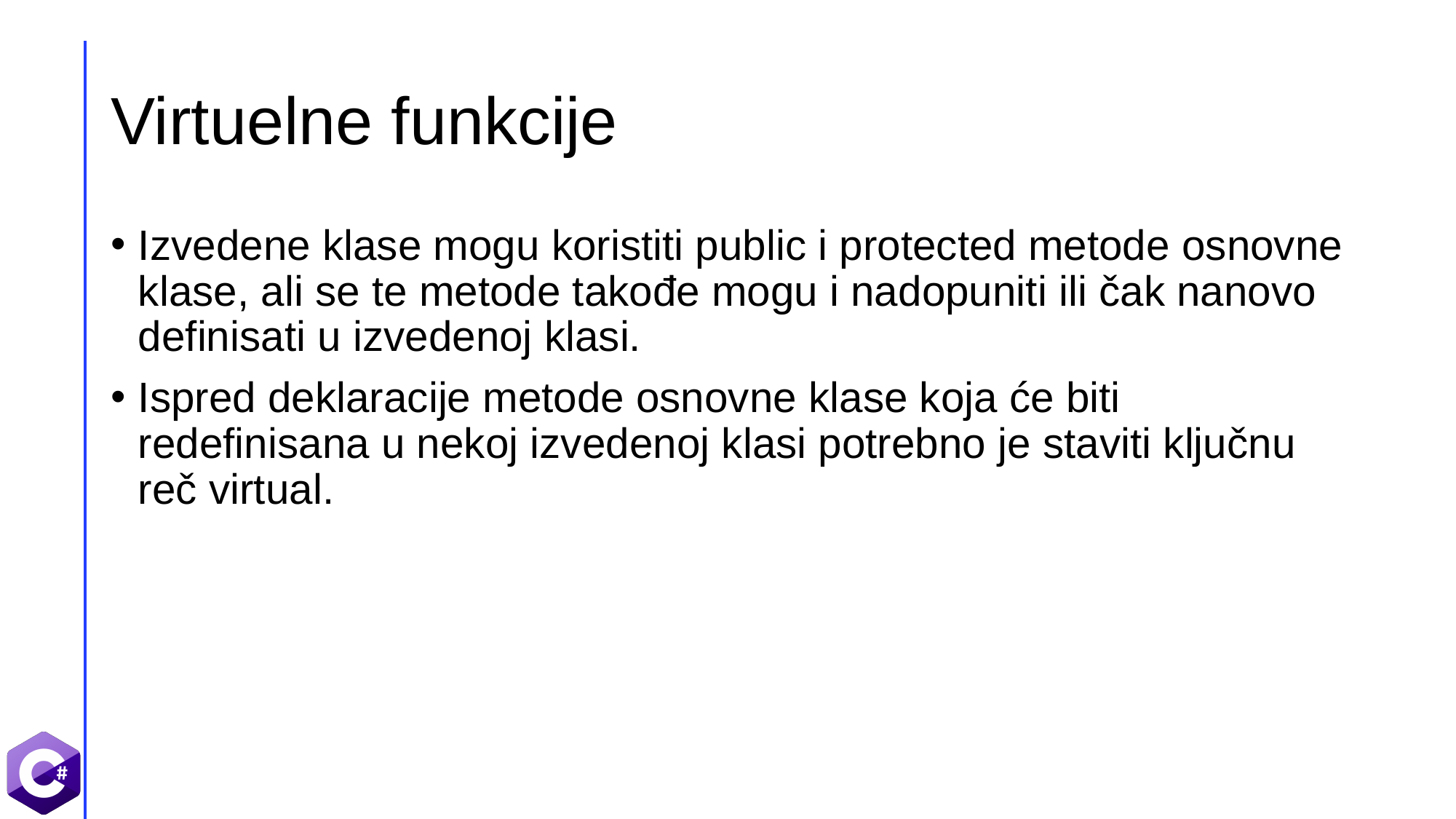

# Virtuelne funkcije
Izvedene klase mogu koristiti public i protected metode osnovne klase, ali se te metode takođe mogu i nadopuniti ili čak nanovo definisati u izvedenoj klasi.
Ispred deklaracije metode osnovne klase koja će biti redefinisana u nekoj izvedenoj klasi potrebno je staviti ključnu reč virtual.